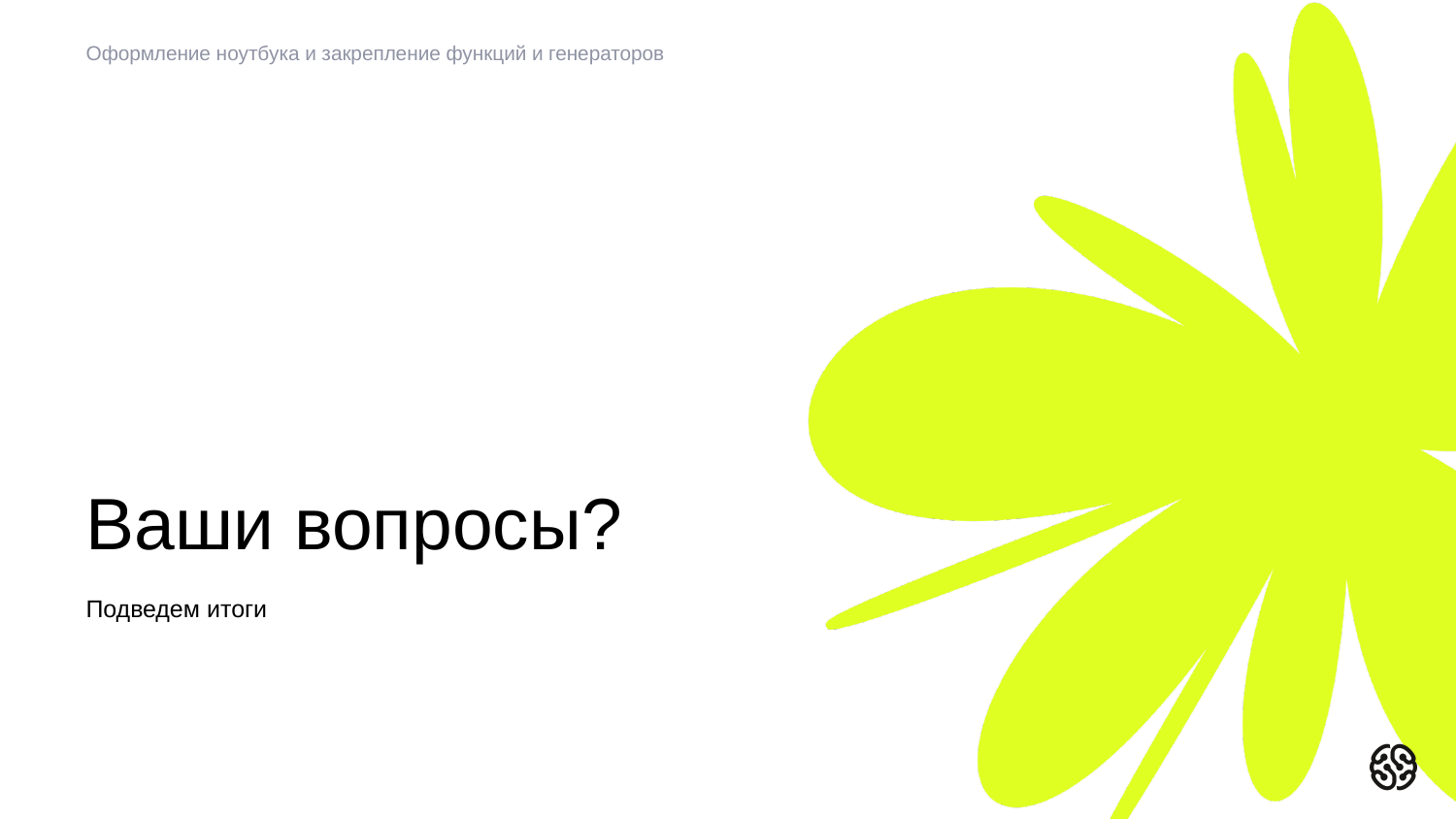

Оформление ноутбука и закрепление функций и генераторов
# Ваши вопросы?
Подведем итоги